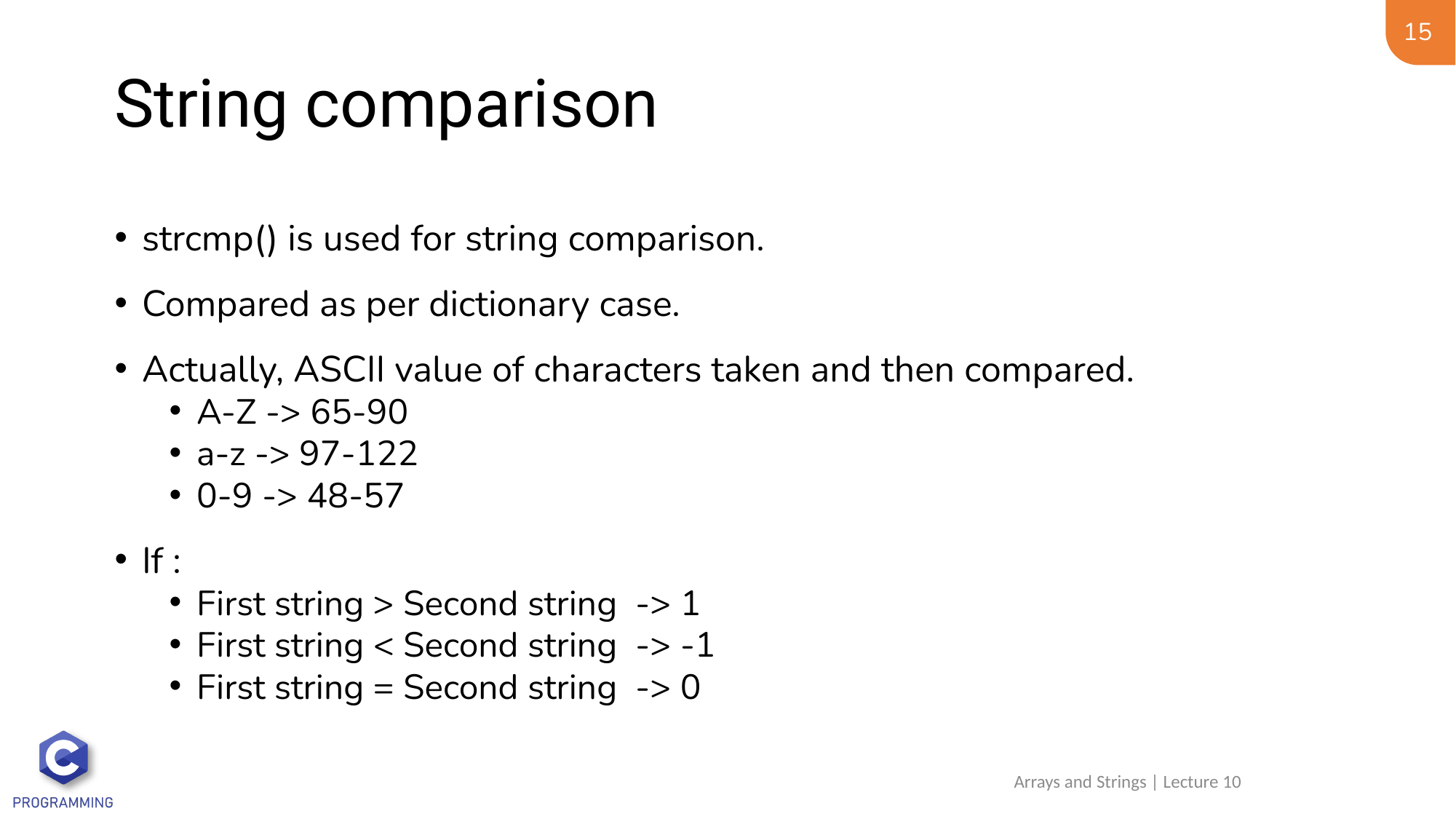

15
# String comparison
strcmp() is used for string comparison.
Compared as per dictionary case.
Actually, ASCII value of characters taken and then compared.
A-Z -> 65-90
a-z -> 97-122
0-9 -> 48-57
If :
First string > Second string  -> 1
First string < Second string  -> -1
First string = Second string  -> 0

Arrays and Strings | Lecture 10